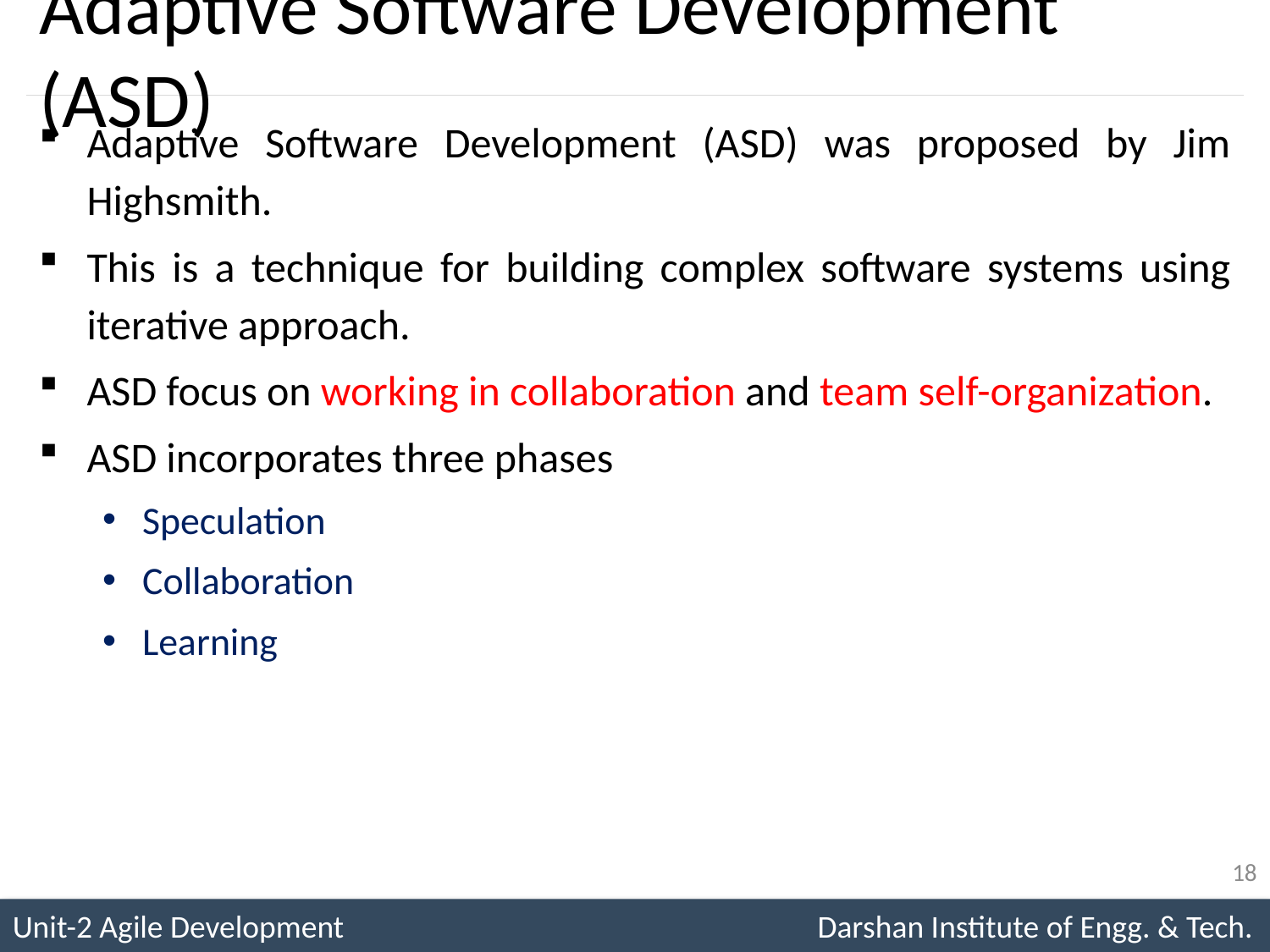

# Adaptive Software Development (ASD)
Adaptive Software Development (ASD) was proposed by Jim Highsmith.
This is a technique for building complex software systems using iterative approach.
ASD focus on working in collaboration and team self-organization.
ASD incorporates three phases
Speculation
Collaboration
Learning
18